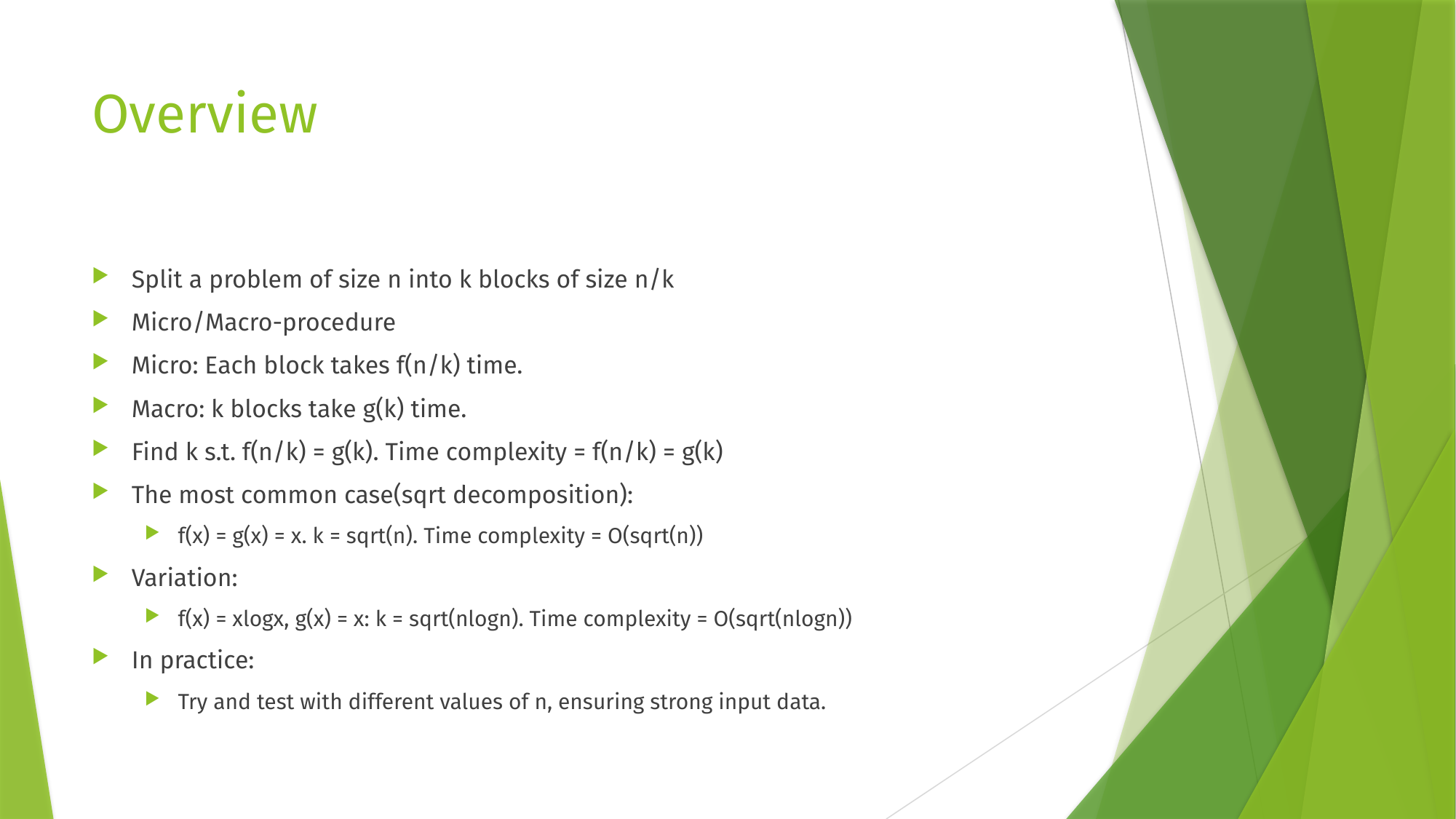

# Overview
Split a problem of size n into k blocks of size n/k
Micro/Macro-procedure
Micro: Each block takes f(n/k) time.
Macro: k blocks take g(k) time.
Find k s.t. f(n/k) = g(k). Time complexity = f(n/k) = g(k)
The most common case(sqrt decomposition):
f(x) = g(x) = x. k = sqrt(n). Time complexity = O(sqrt(n))
Variation:
f(x) = xlogx, g(x) = x: k = sqrt(nlogn). Time complexity = O(sqrt(nlogn))
In practice:
Try and test with different values of n, ensuring strong input data.